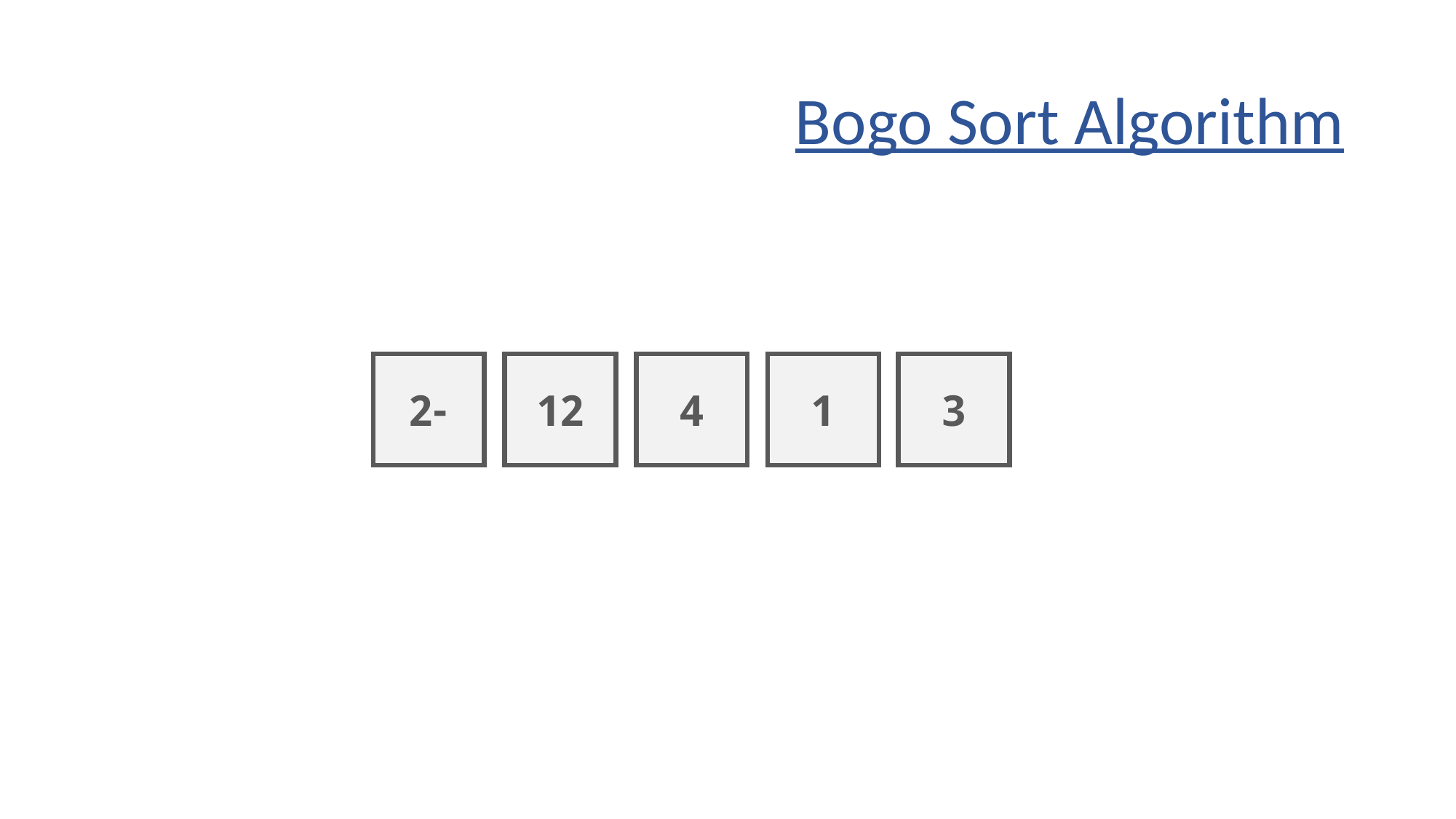

# Bogo Sort Algorithm
-2
12
4
1
3